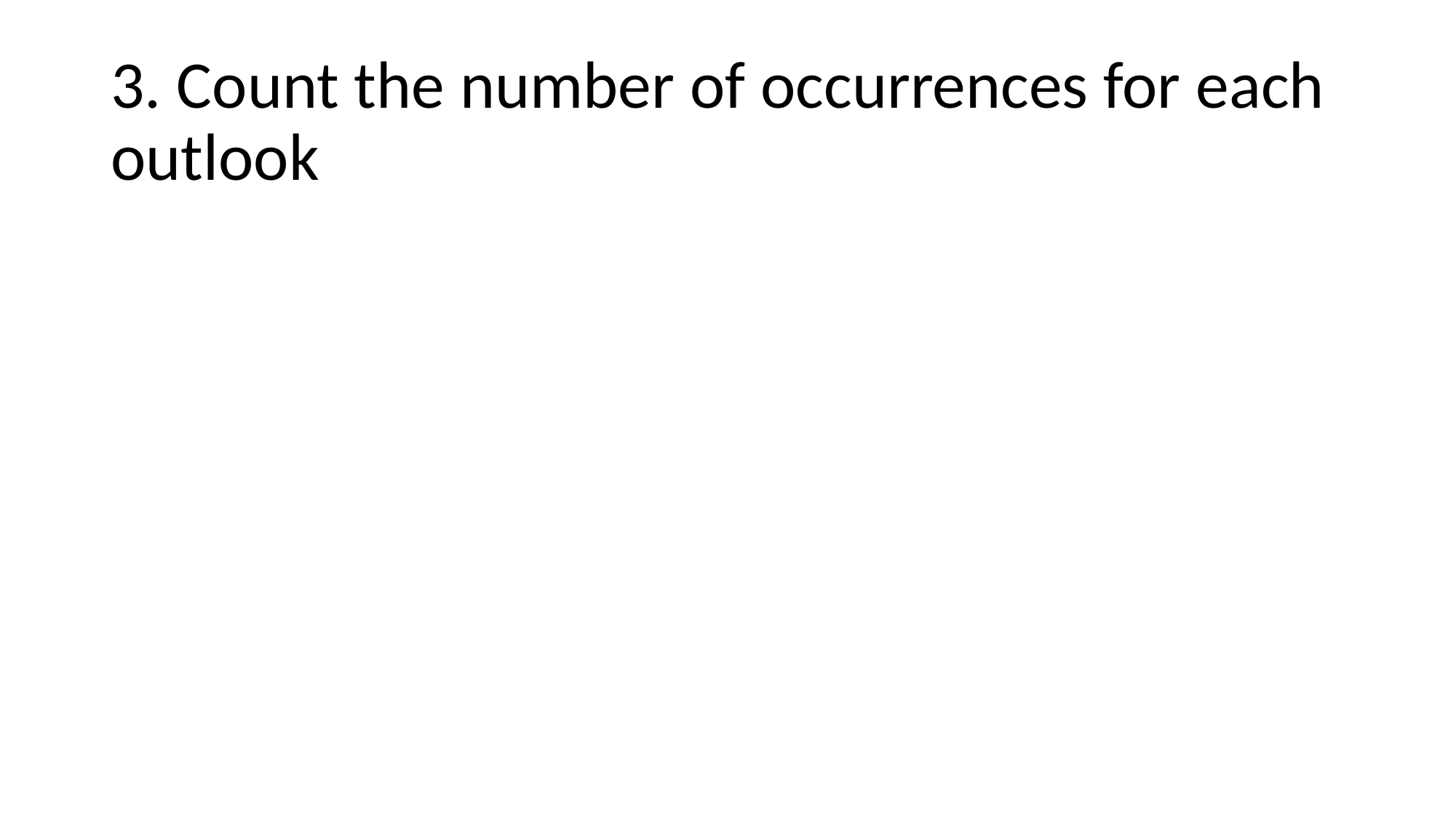

# 3. Count the number of occurrences for each outlook